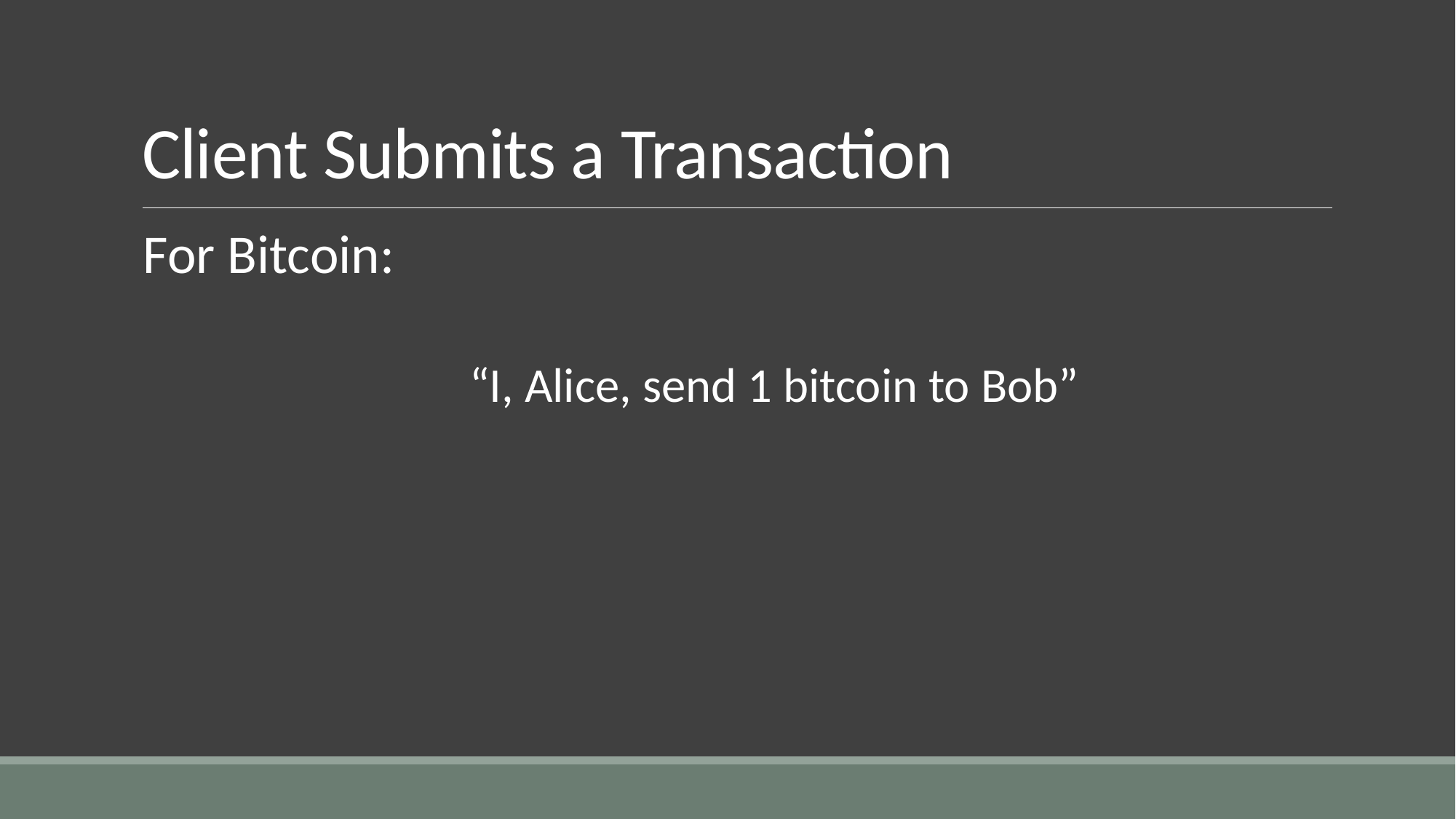

# Client Submits a Transaction
For Bitcoin:

			“I, Alice, send 1 bitcoin to Bob”